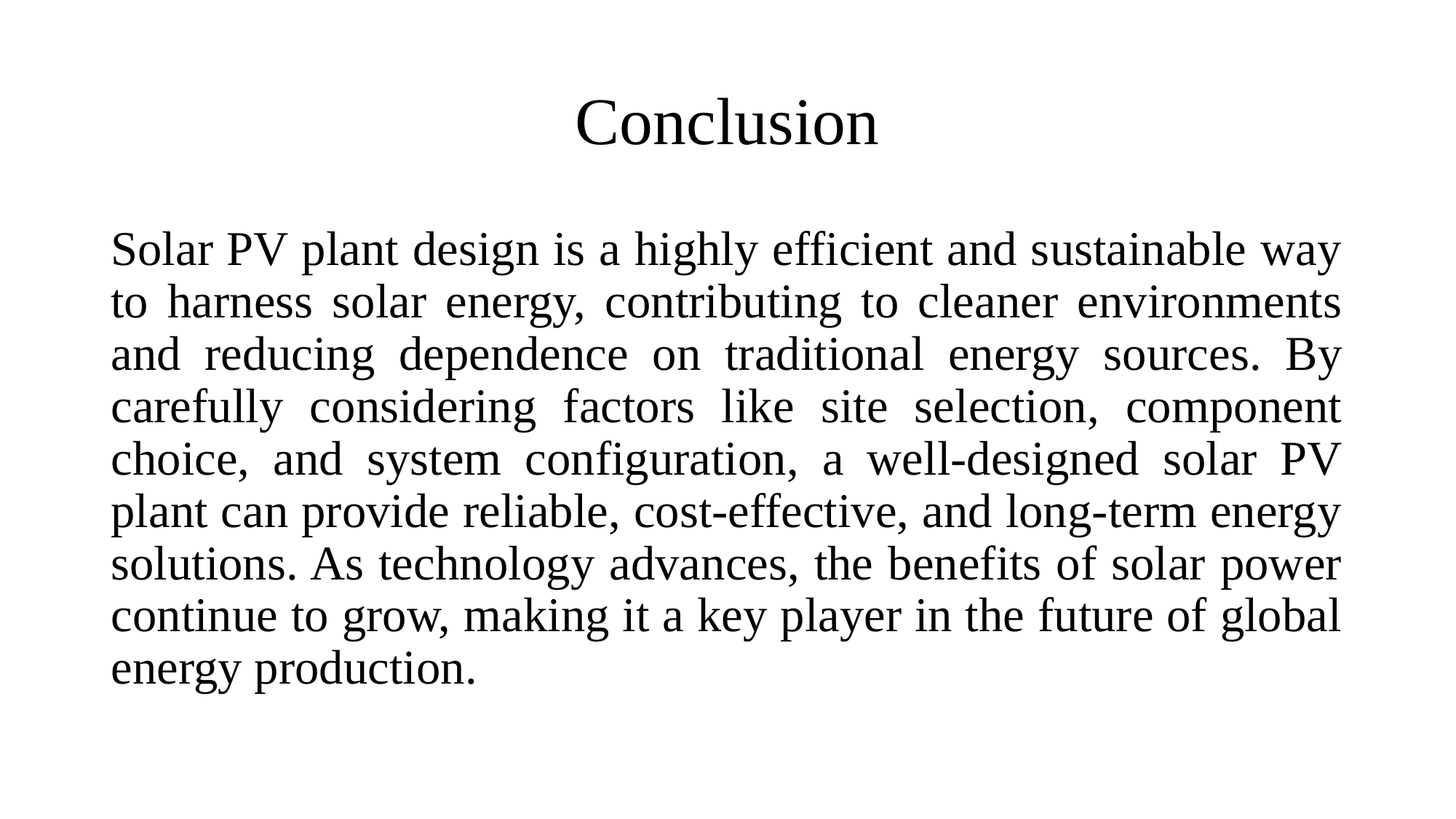

# Conclusion
Solar PV plant design is a highly efficient and sustainable way to harness solar energy, contributing to cleaner environments and reducing dependence on traditional energy sources. By carefully considering factors like site selection, component choice, and system configuration, a well-designed solar PV plant can provide reliable, cost-effective, and long-term energy solutions. As technology advances, the benefits of solar power continue to grow, making it a key player in the future of global energy production.